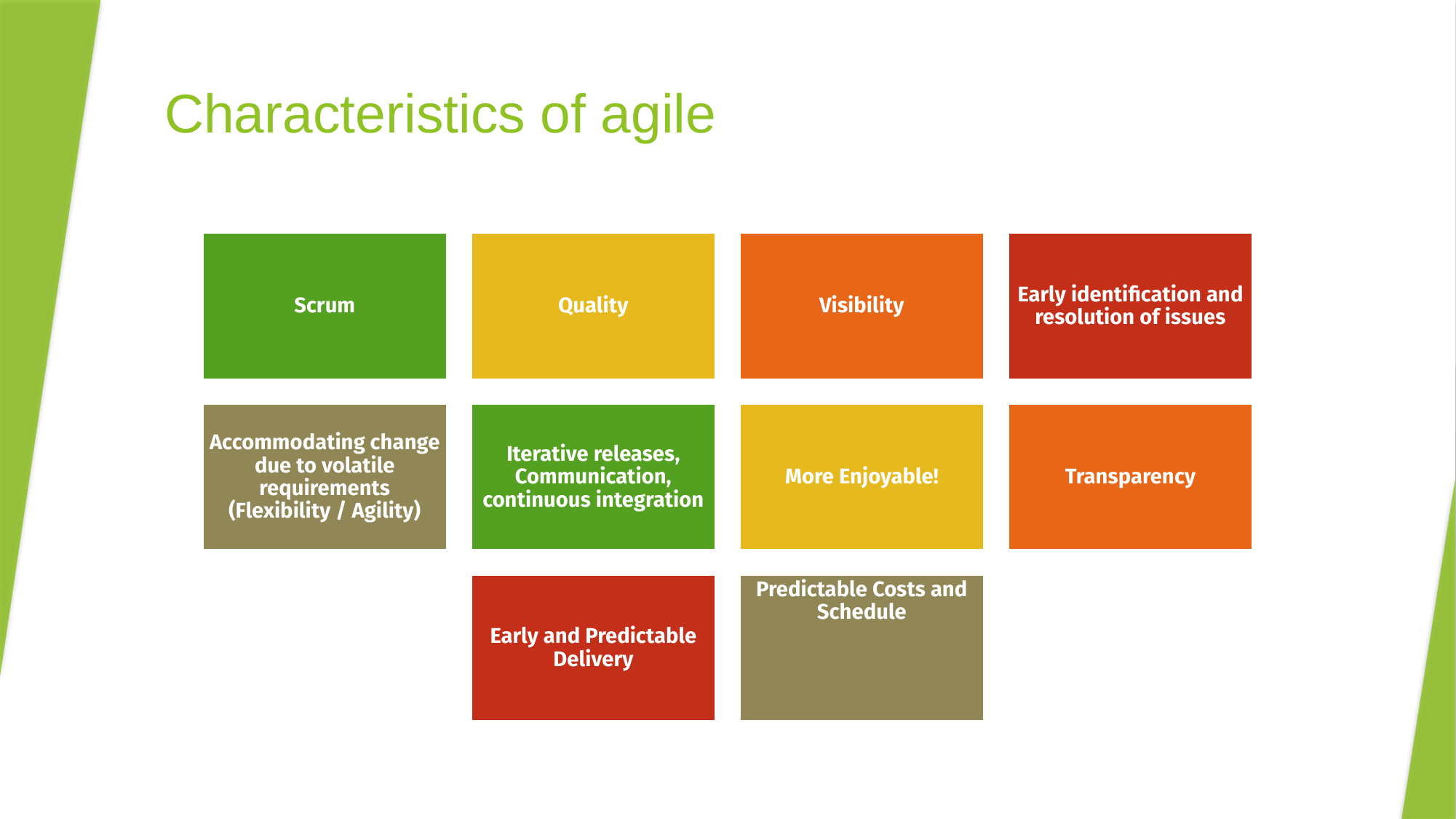

# Characteristics of agile
Scrum
Quality
Visibility
Early identification and resolution of issues
Accommodating change due to volatile requirements (Flexibility / Agility)
Iterative releases, Communication, continuous integration
More Enjoyable!
Transparency
Early and Predictable Delivery
Predictable Costs and Schedule